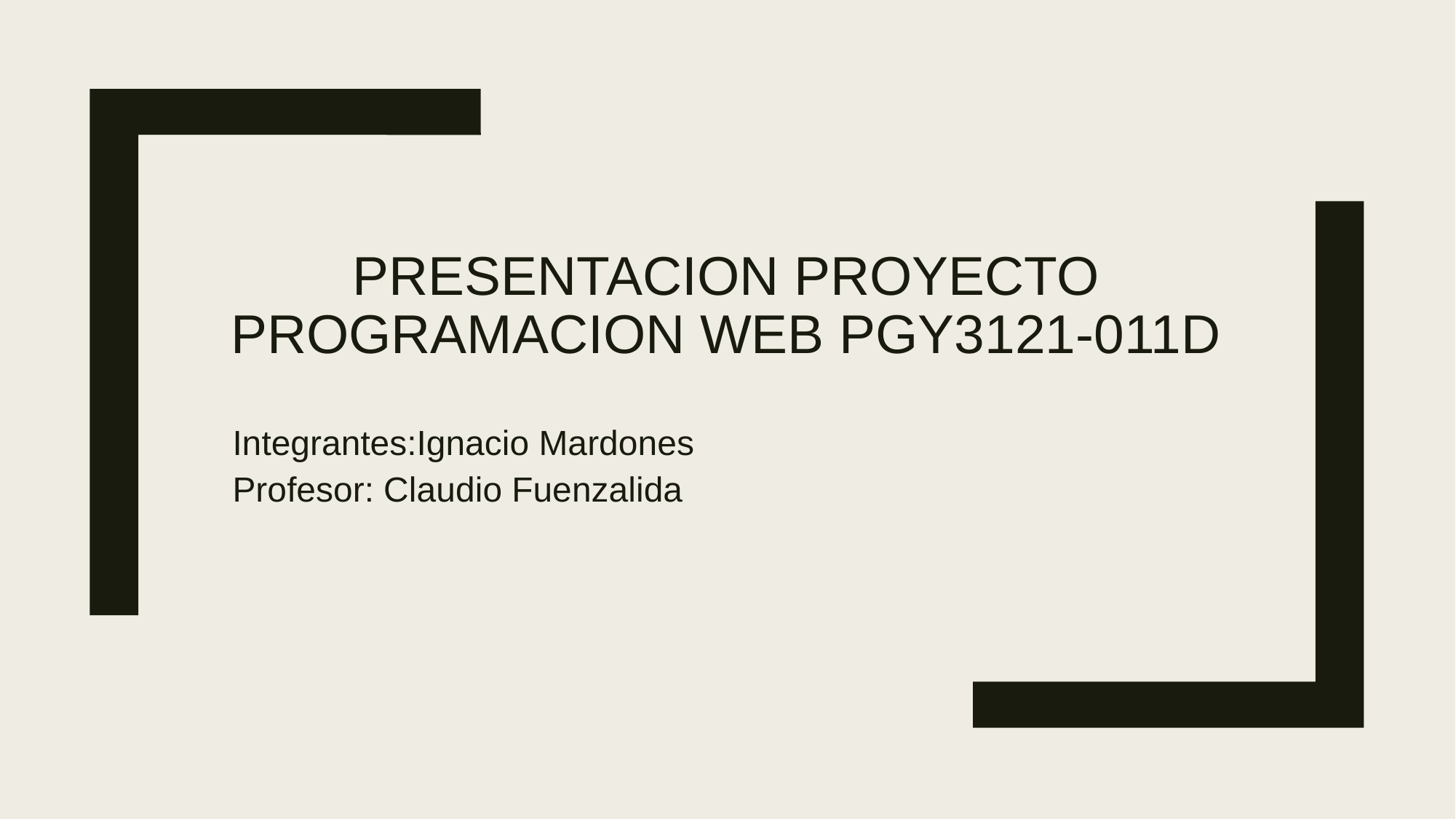

# PRESENTACION PROYECTO PROGRAMACION WEB PGY3121-011d
Integrantes:Ignacio Mardones
Profesor: Claudio Fuenzalida